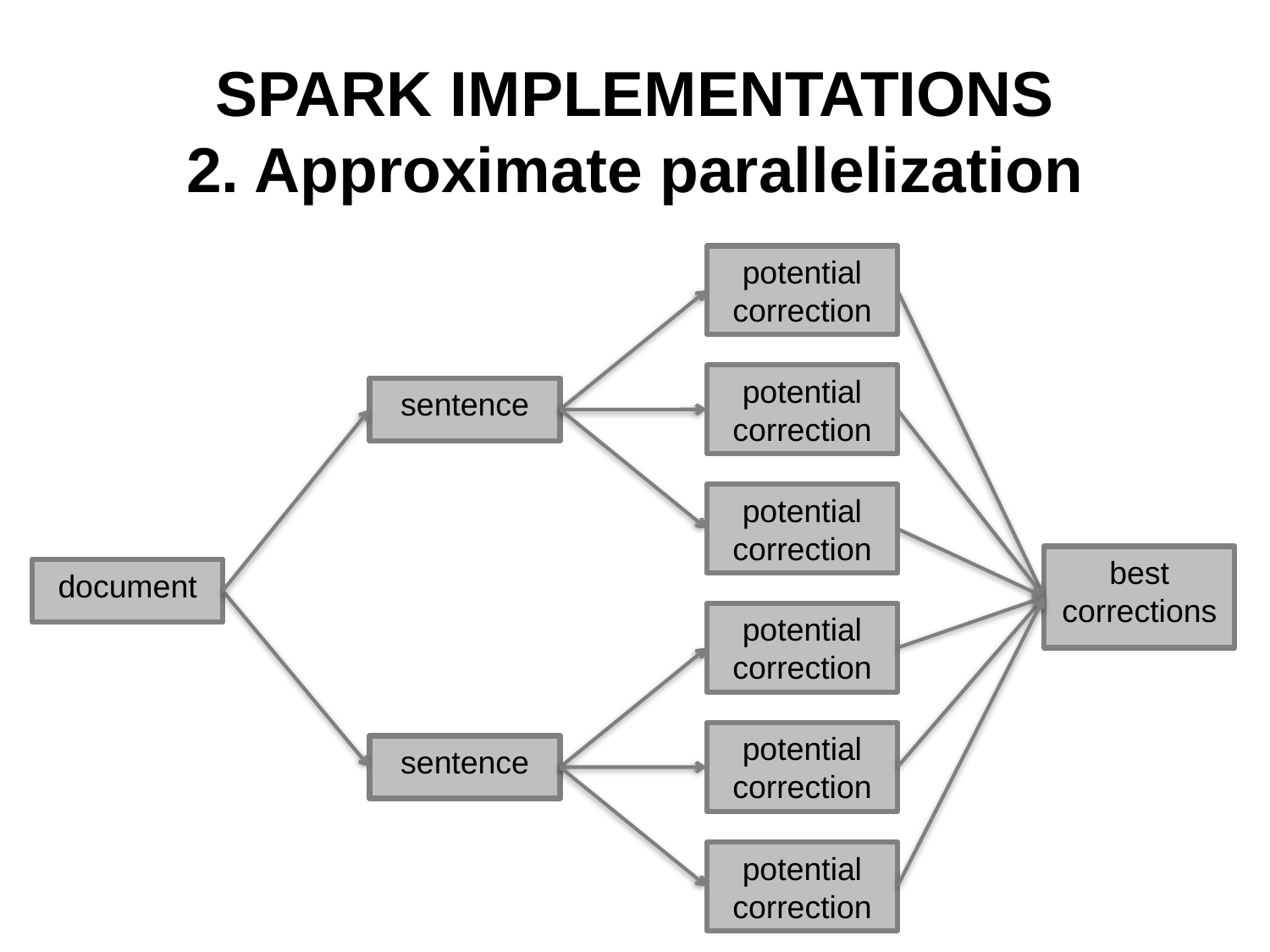

SPARK IMPLEMENTATIONS
2. Approximate parallelization
potential
correction
potential
correction
sentence
potential
correction
best
corrections
document
potential
correction
potential
correction
sentence
potential
correction